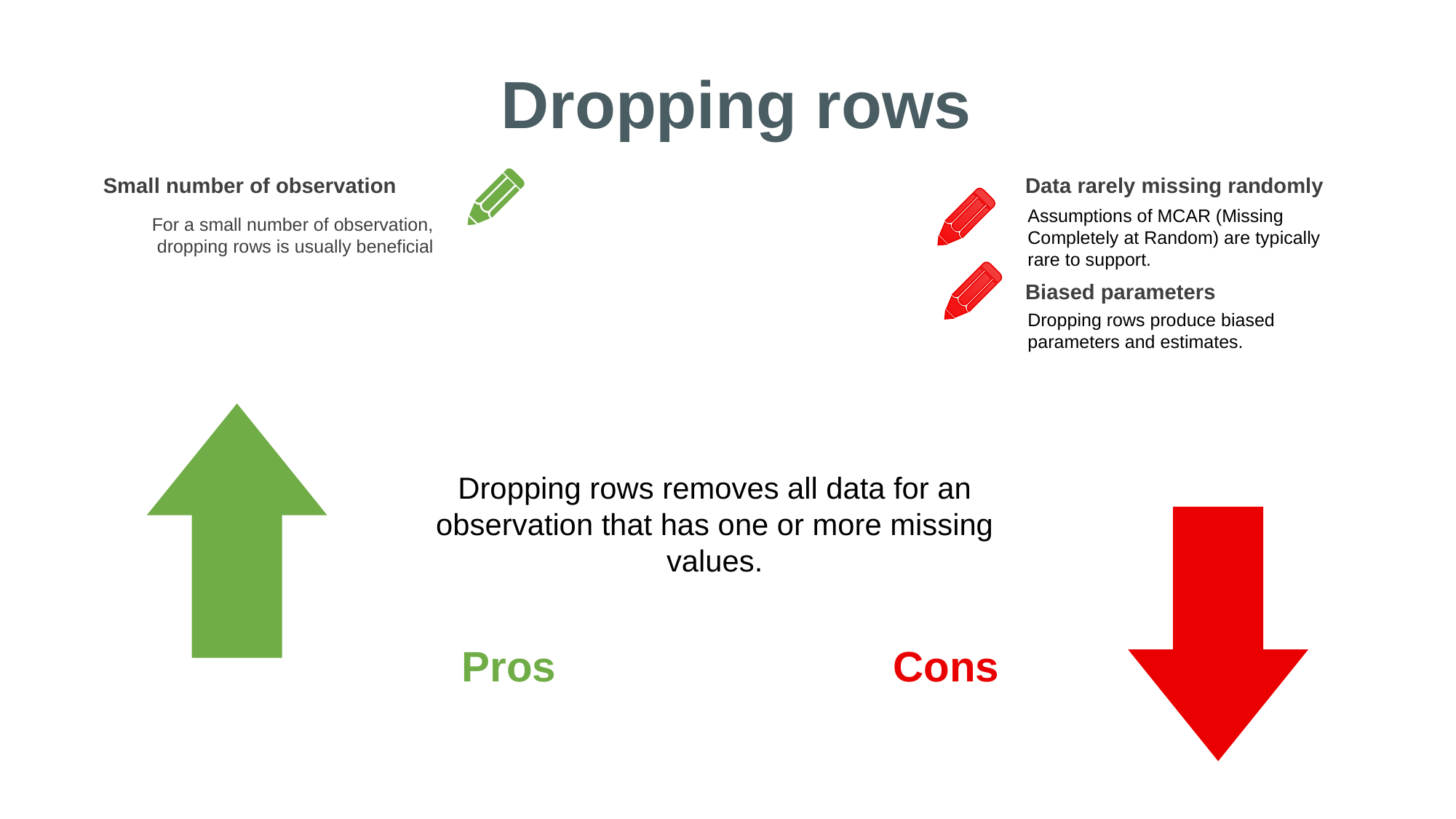

Dropping rows

Small number of observation
Data rarely missing randomly
Assumptions of MCAR (Missing Completely at Random) are typically rare to support.
For a small number of observation, dropping rows is usually beneficial
Biased parameters
Dropping rows produce biased parameters and estimates.

Dropping rows removes all data for an observation that has one or more missing values.

Pros
Cons